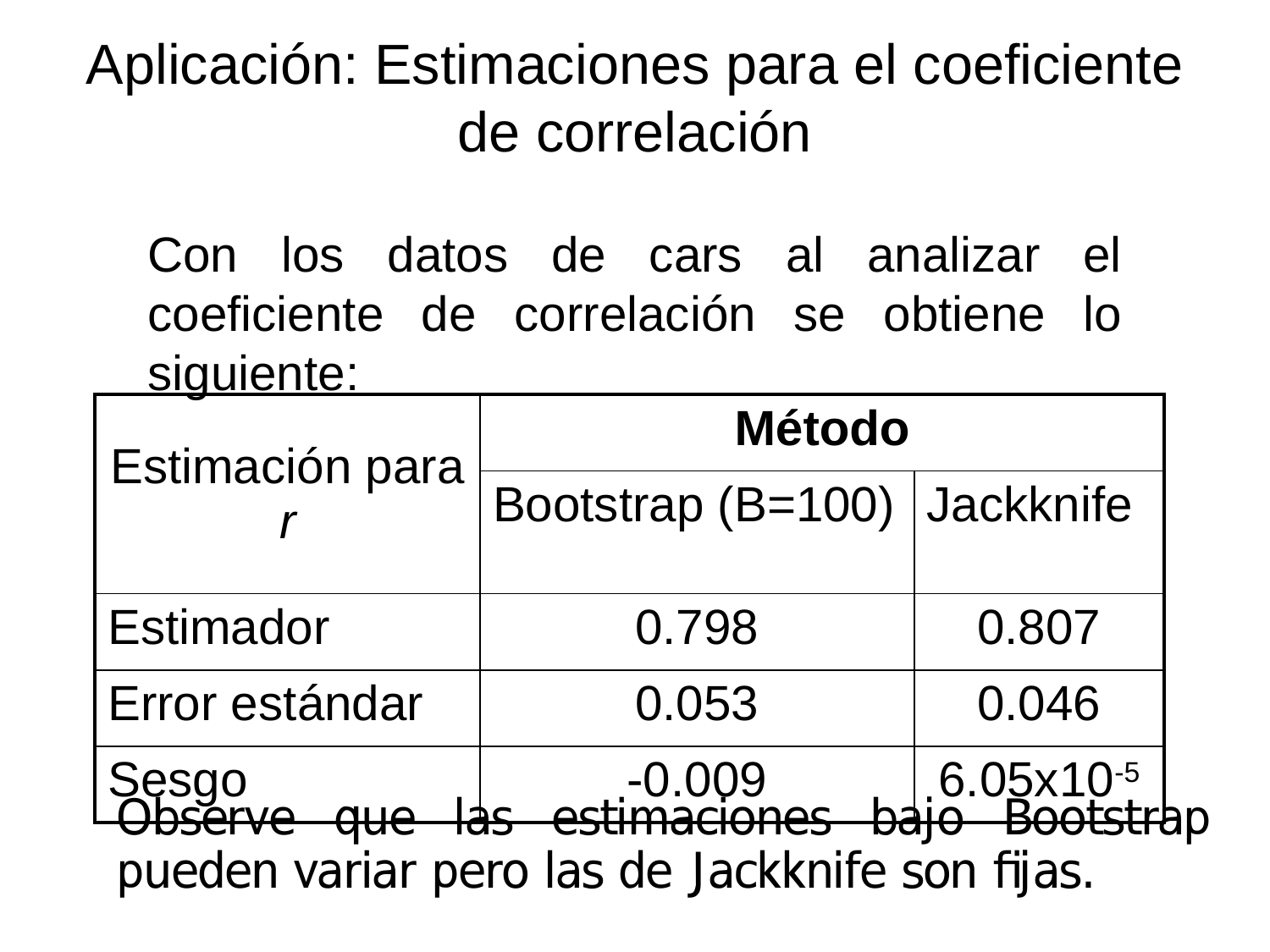

# Aplicación: Estimaciones para el coeficiente de correlación
Con los datos de cars al analizar el coeficiente de correlación se obtiene lo siguiente:
| Estimación para r | Método |  |
| --- | --- | --- |
|  | Bootstrap (B=100) | Jackknife |
| Estimador | 0.798 | 0.807 |
| Error estándar | 0.053 | 0.046 |
| Sesgo | -0.009 | 6.05x10-5 |
Observe que las estimaciones bajo Bootstrap pueden variar pero las de Jackknife son fijas.